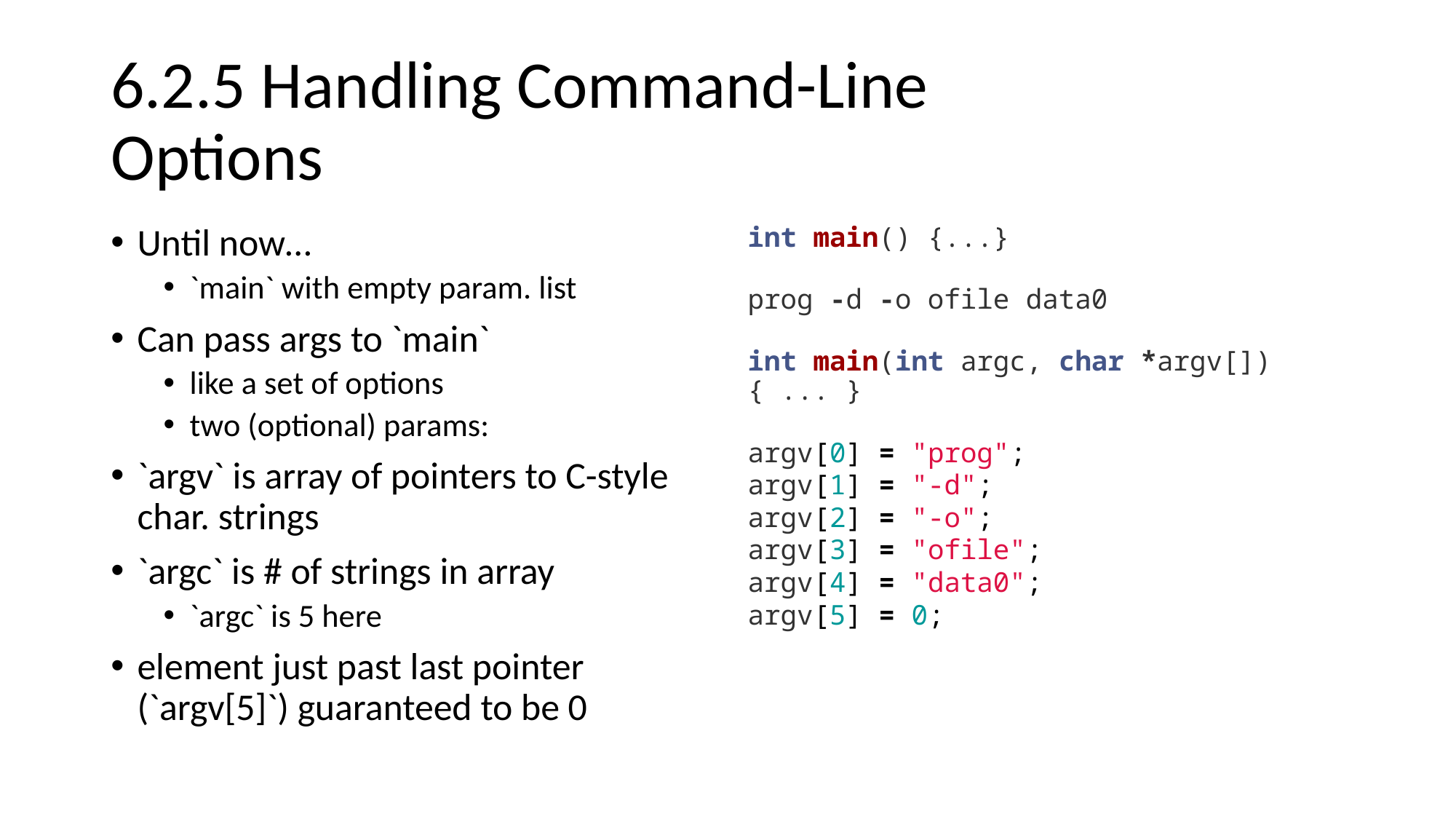

# 6.2.5 Handling Command-Line Options
Until now…
`main` with empty param. list
Can pass args to `main`
like a set of options
two (optional) params:
`argv` is array of pointers to C-style char. strings
`argc` is # of strings in array
`argc` is 5 here
element just past last pointer (`argv[5]`) guaranteed to be 0
int main() {...}
prog -d -o ofile data0
int main(int argc, char *argv[]) { ... }
argv[0] = "prog";
argv[1] = "-d";
argv[2] = "-o";
argv[3] = "ofile";
argv[4] = "data0";
argv[5] = 0;